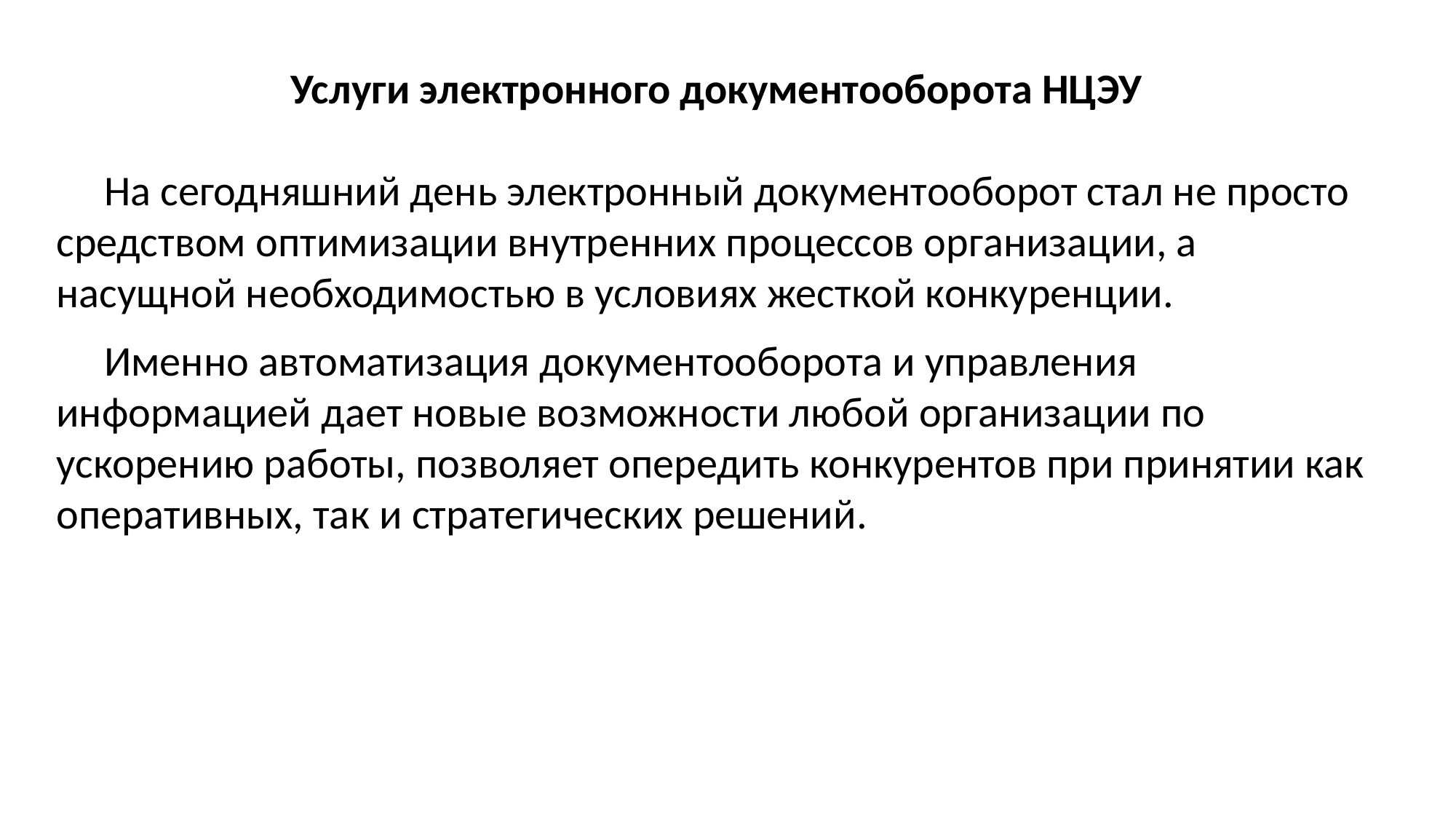

Услуги электронного документооборота НЦЭУ

На сегодняшний день электронный документооборот стал не просто средством оптимизации внутренних процессов организации, а насущной необходимостью в условиях жесткой конкуренции.
Именно автоматизация документооборота и управления информацией дает новые возможности любой организации по ускорению работы, позволяет опередить конкурентов при принятии как оперативных, так и стратегических решений.